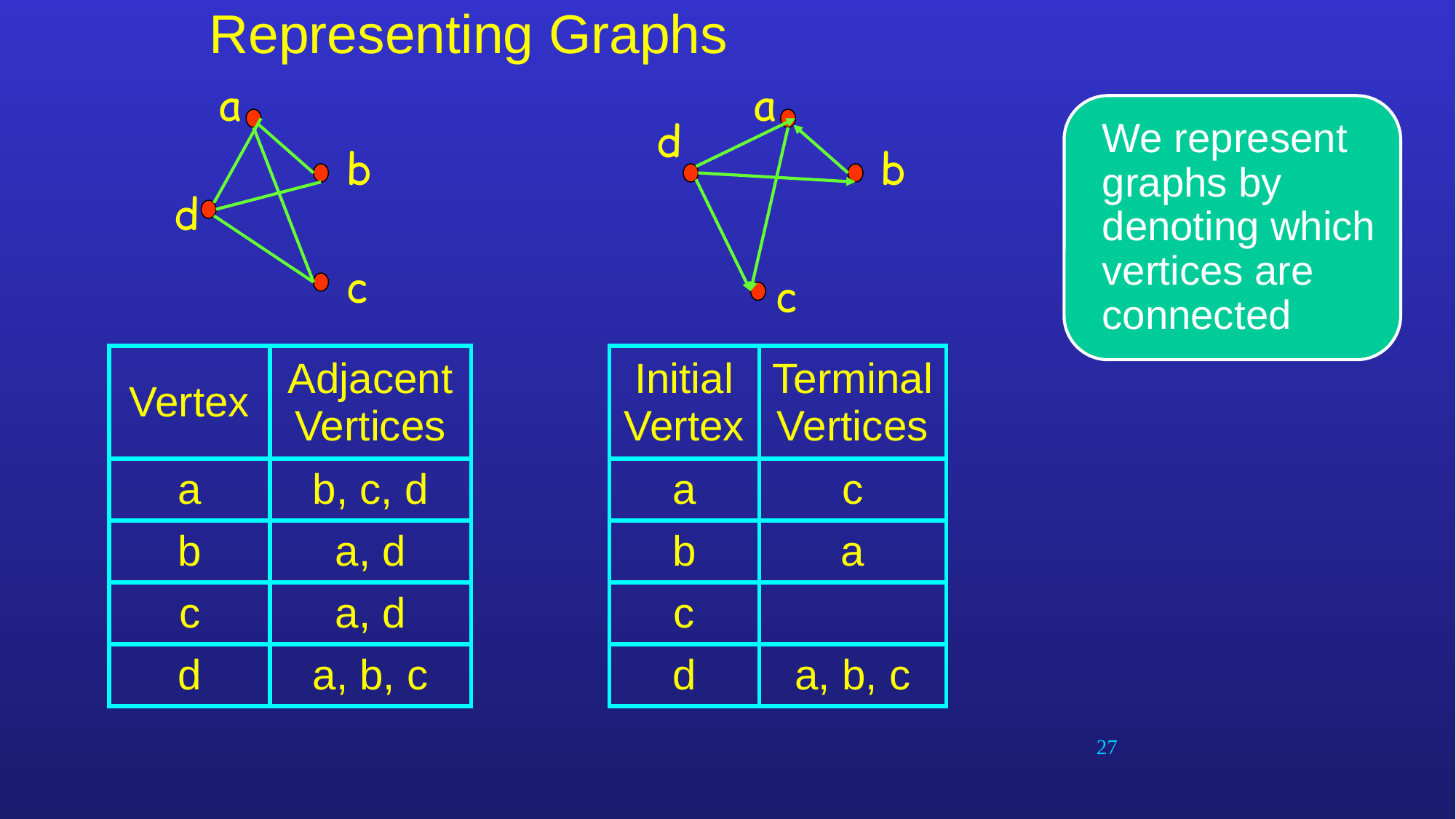

# Representing Graphs
a

b

d

c

a
d

b

c

We represent graphs by denoting which vertices are connected
| Vertex | Adjacent Vertices |
| --- | --- |
| a | b, c, d |
| b | a, d |
| c | a, d |
| d | a, b, c |
| Initial Vertex | Terminal Vertices |
| --- | --- |
| a | c |
| b | a |
| c |  |
| d | a, b, c |

27